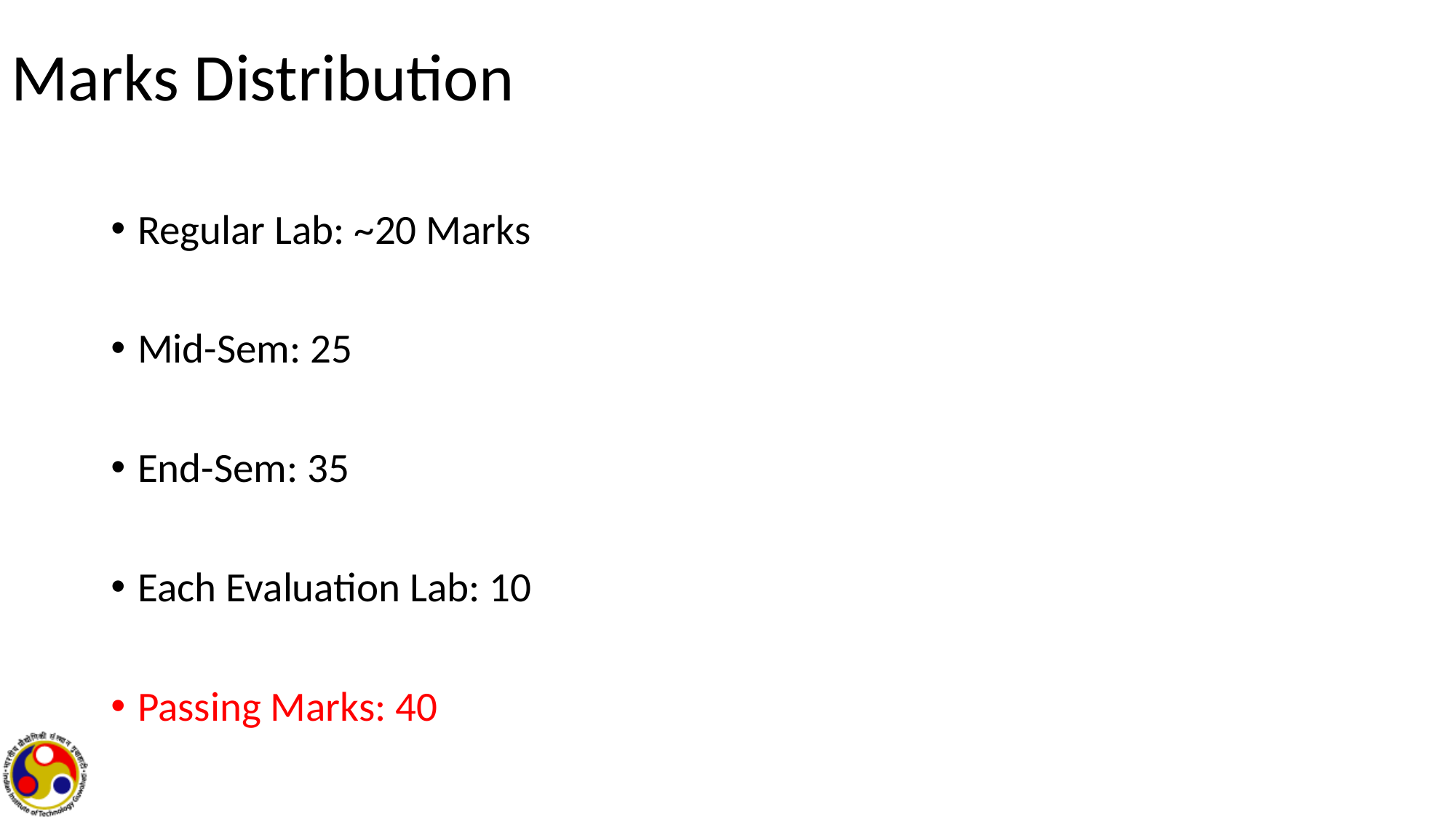

# Marks Distribution
Regular Lab: ~20 Marks

Mid-Sem: 25

End-Sem: 35

Each Evaluation Lab: 10

Passing Marks: 40